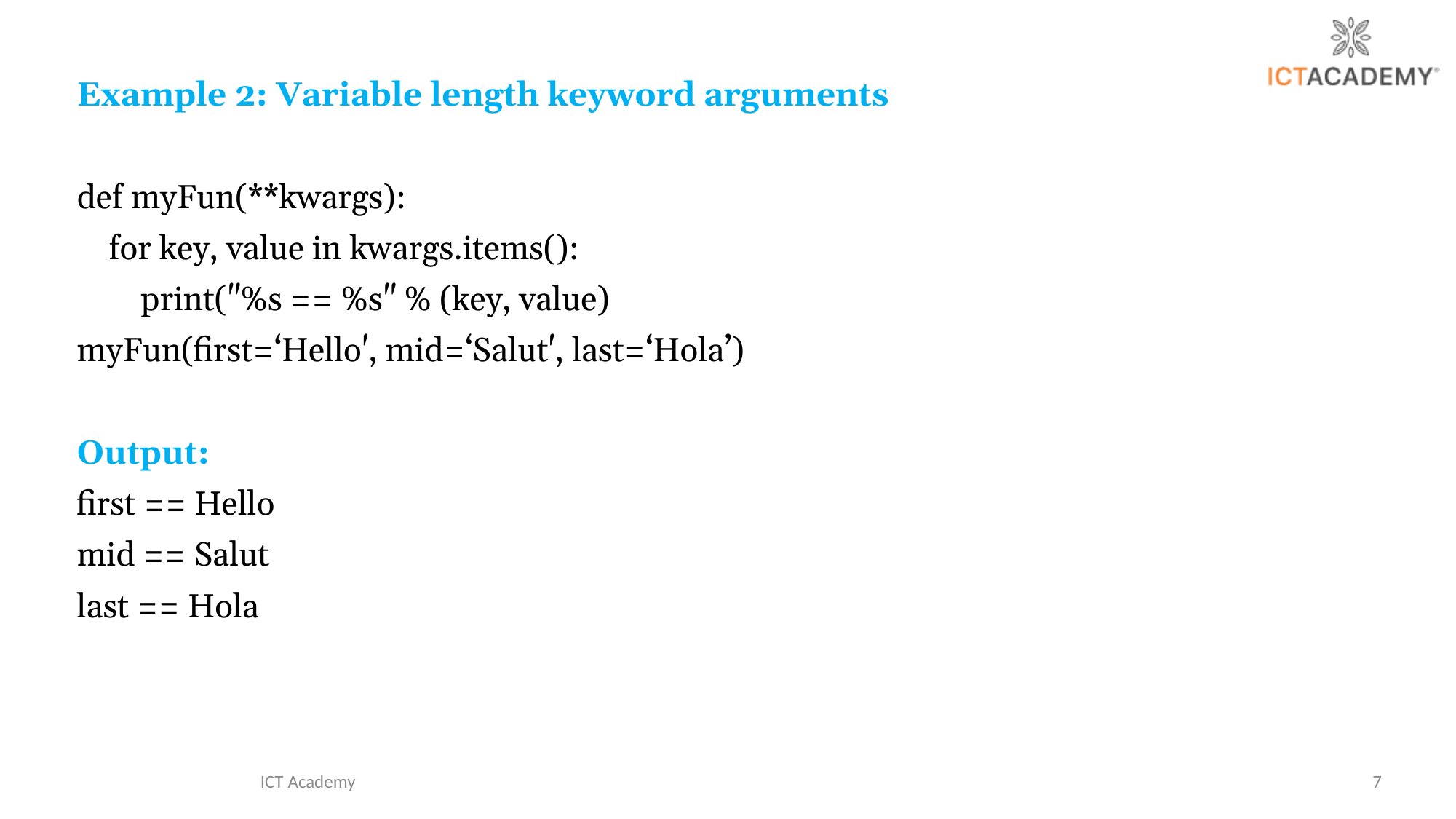

Example 2: Variable length keyword arguments

def myFun(**kwargs):
    for key, value in kwargs.items():
        print("%s == %s" % (key, value)
myFun(first=‘Hello', mid=‘Salut', last=‘Hola’)

Output:
first == Hello
mid == Salut
last == Hola
ICT Academy
7